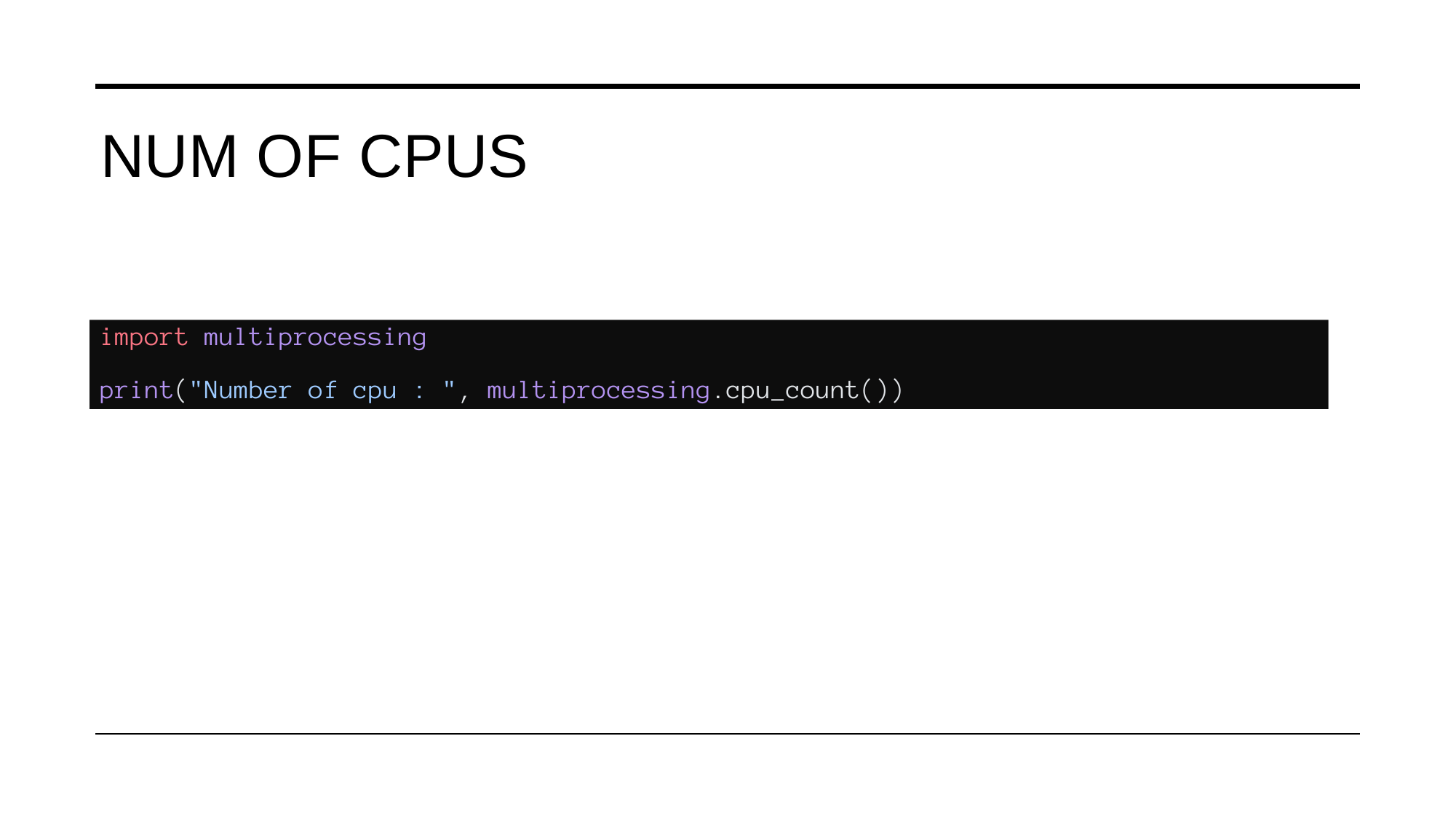

# Num of cpus
import multiprocessing
print("Number of cpu : ", multiprocessing.cpu_count())